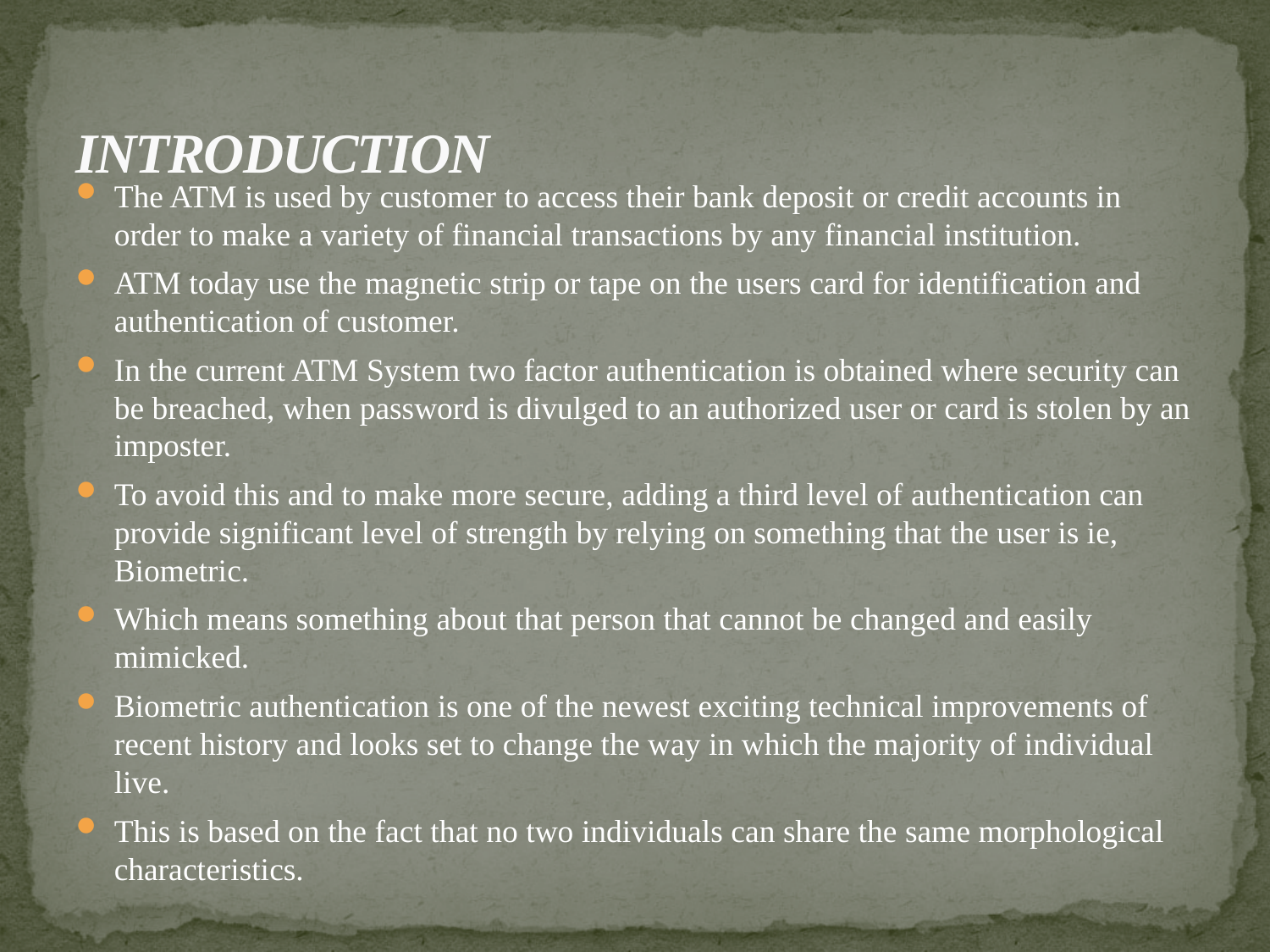

# INTRODUCTION
The ATM is used by customer to access their bank deposit or credit accounts in order to make a variety of financial transactions by any financial institution.
ATM today use the magnetic strip or tape on the users card for identification and authentication of customer.
In the current ATM System two factor authentication is obtained where security can be breached, when password is divulged to an authorized user or card is stolen by an imposter.
To avoid this and to make more secure, adding a third level of authentication can provide significant level of strength by relying on something that the user is ie, Biometric.
Which means something about that person that cannot be changed and easily mimicked.
Biometric authentication is one of the newest exciting technical improvements of recent history and looks set to change the way in which the majority of individual live.
This is based on the fact that no two individuals can share the same morphological characteristics.